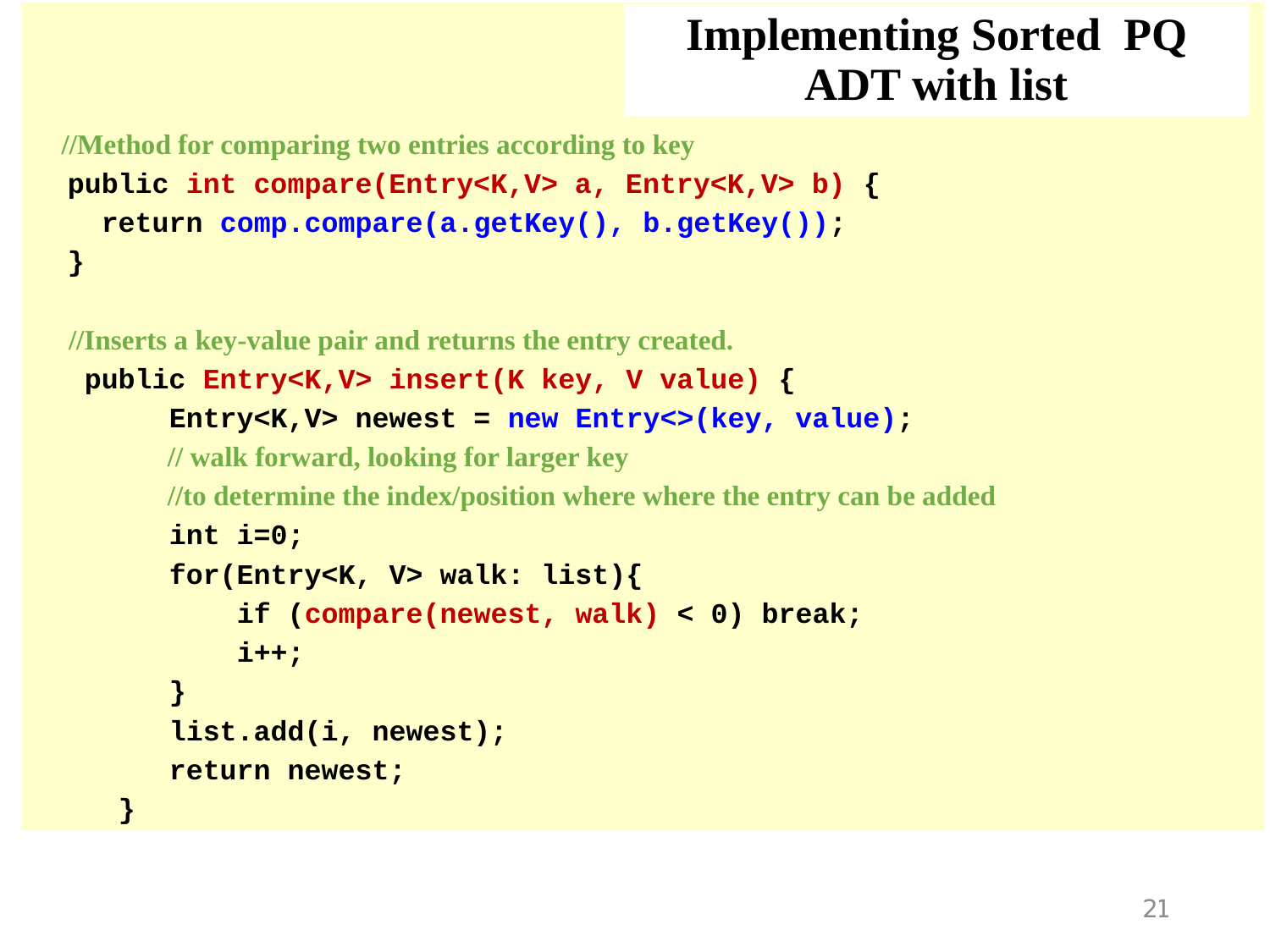

//Method for comparing two entries according to key
  public int compare(Entry<K,V> a, Entry<K,V> b) {
    return comp.compare(a.getKey(), b.getKey());
  }

     //Inserts a key-value pair and returns the entry created.
   public Entry<K,V> insert(K key, V value) {
        Entry<K,V> newest = new Entry<>(key, value);
        	 // walk forward, looking for larger key
	 //to determine the index/position where where the entry can be added
        int i=0;
        for(Entry<K, V> walk: list){
            if (compare(newest, walk) < 0) break;
            i++;
        }
        list.add(i, newest);
        return newest;
     }
# Implementing Sorted  PQ ADT with list
21